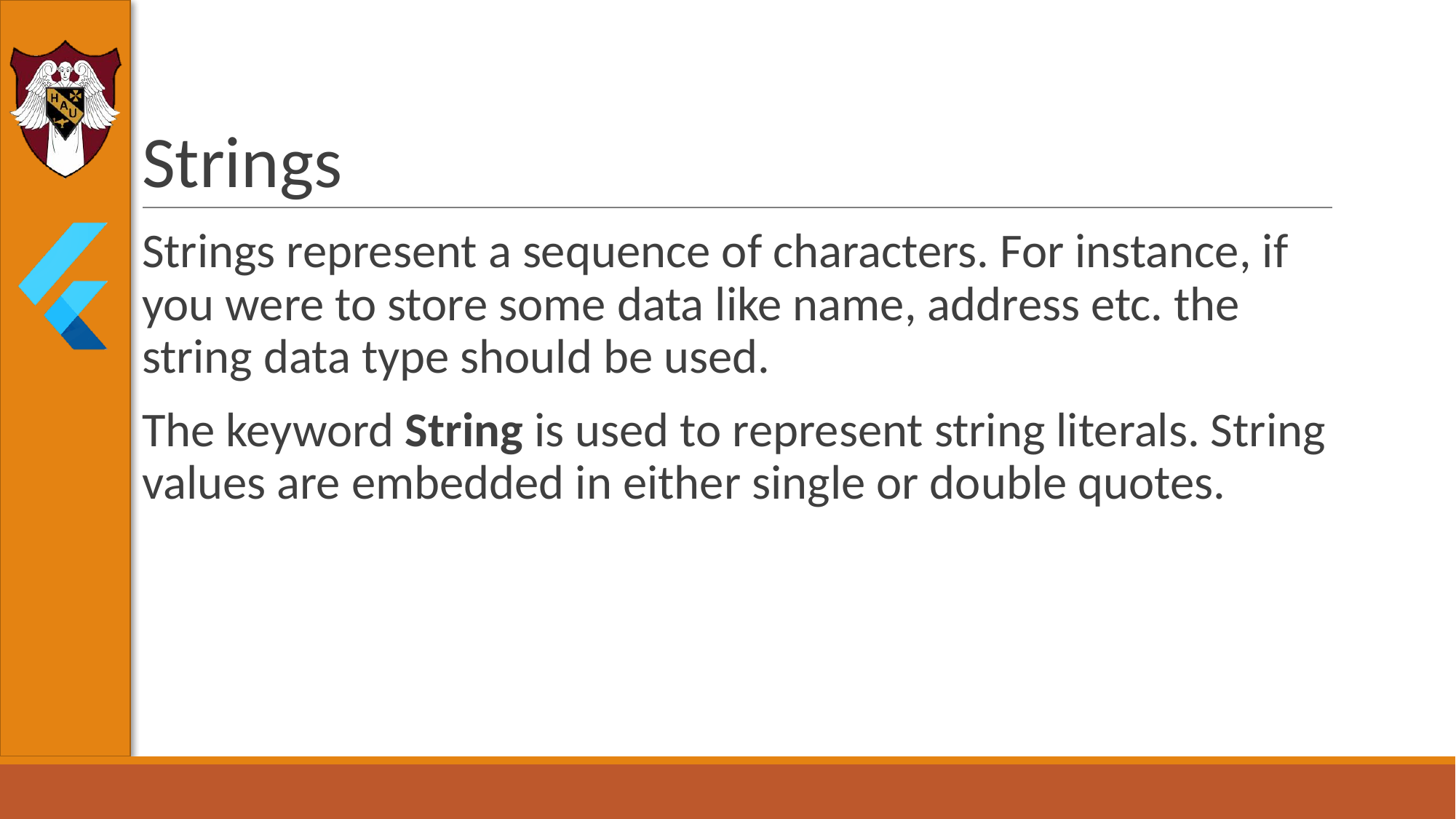

# Strings
Strings represent a sequence of characters. For instance, if you were to store some data like name, address etc. the string data type should be used.
The keyword String is used to represent string literals. String values are embedded in either single or double quotes.